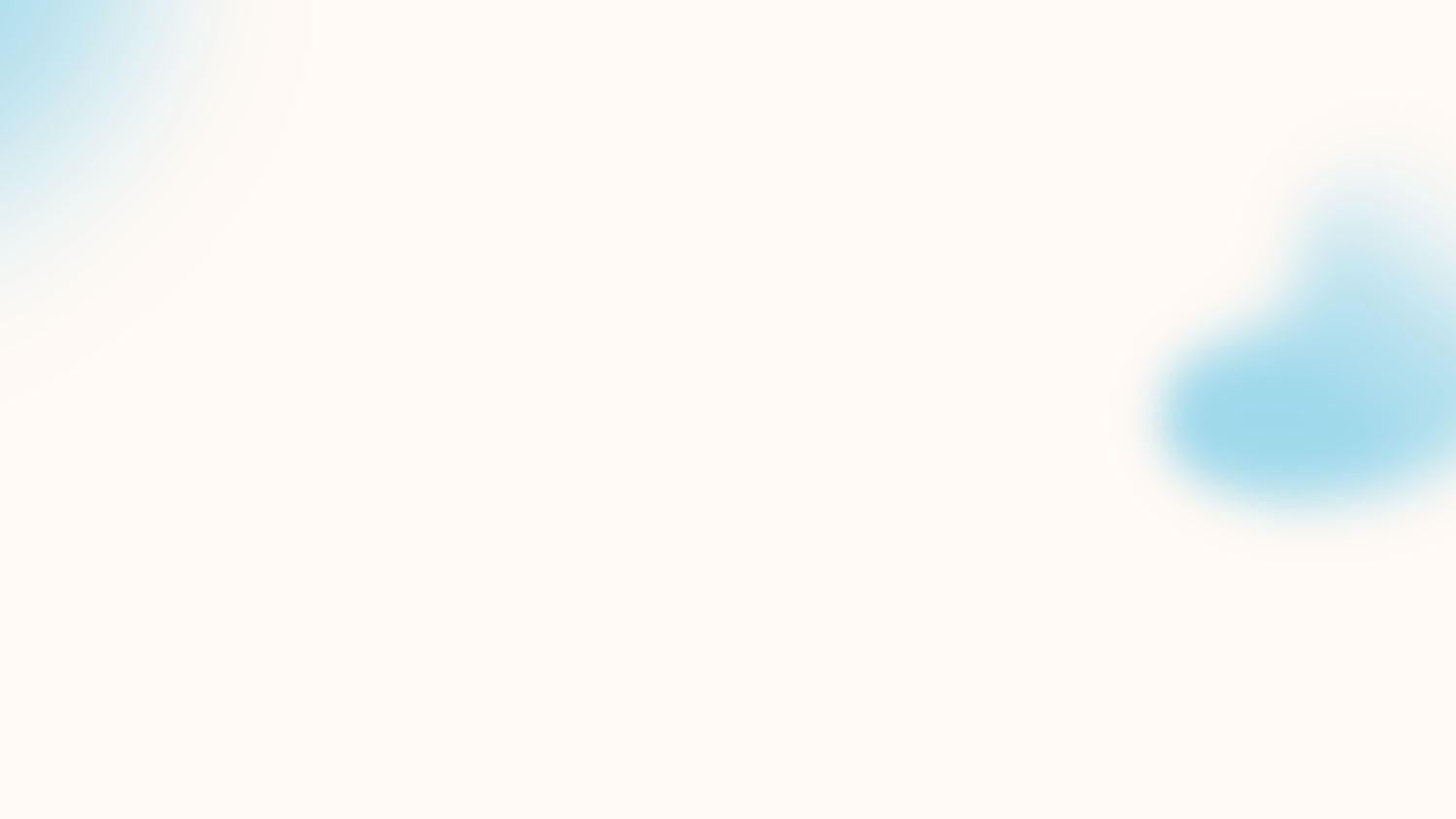

02
# Classification of E-Customer  Sessions Based on Support Vector Machines